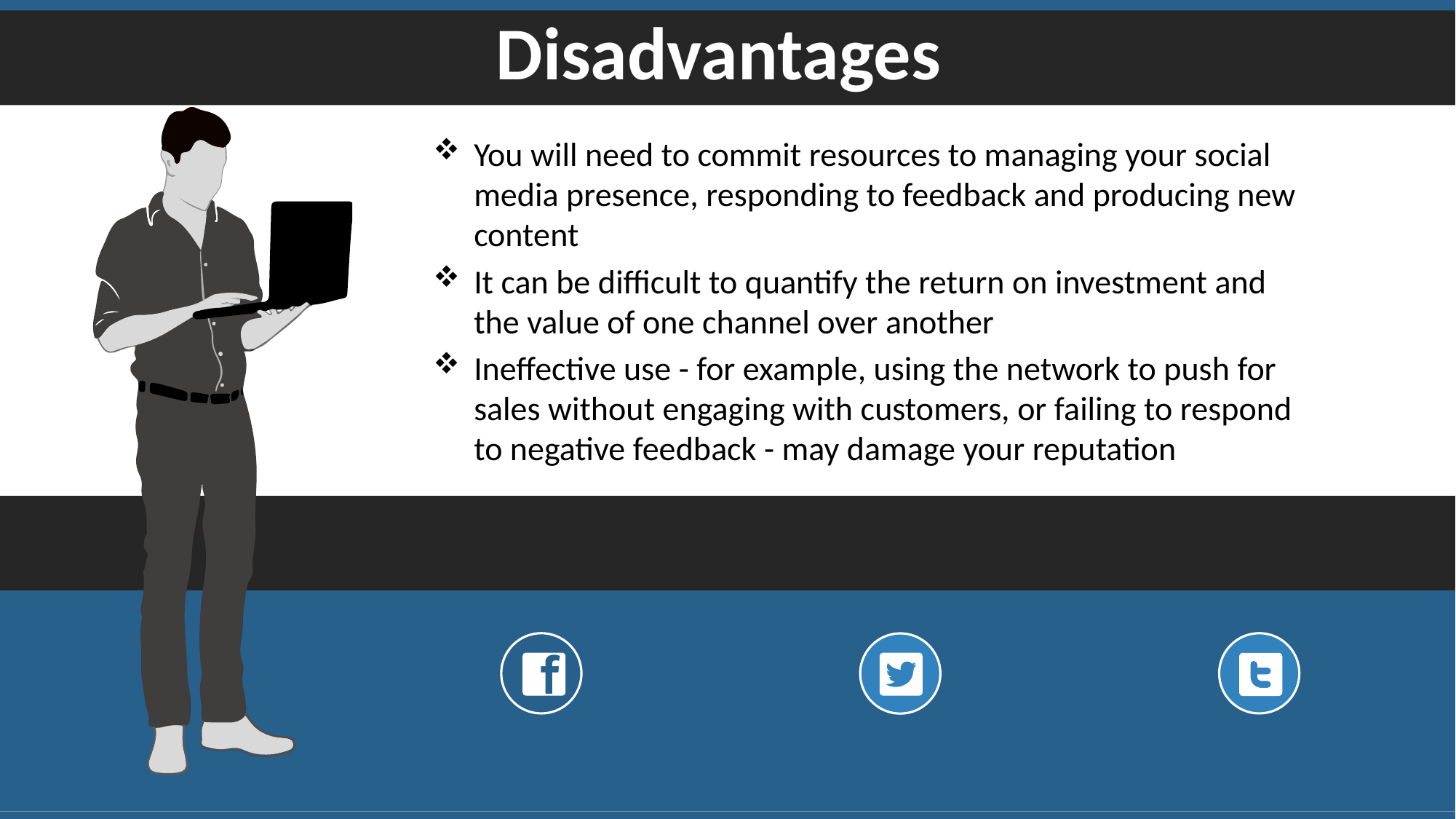

Disadvantages

You will need to commit resources to managing your social media presence, responding to feedback and producing new content
It can be difficult to quantify the return on investment and the value of one channel over another
Ineffective use - for example, using the network to push for sales without engaging with customers, or failing to respond to negative feedback - may damage your reputation